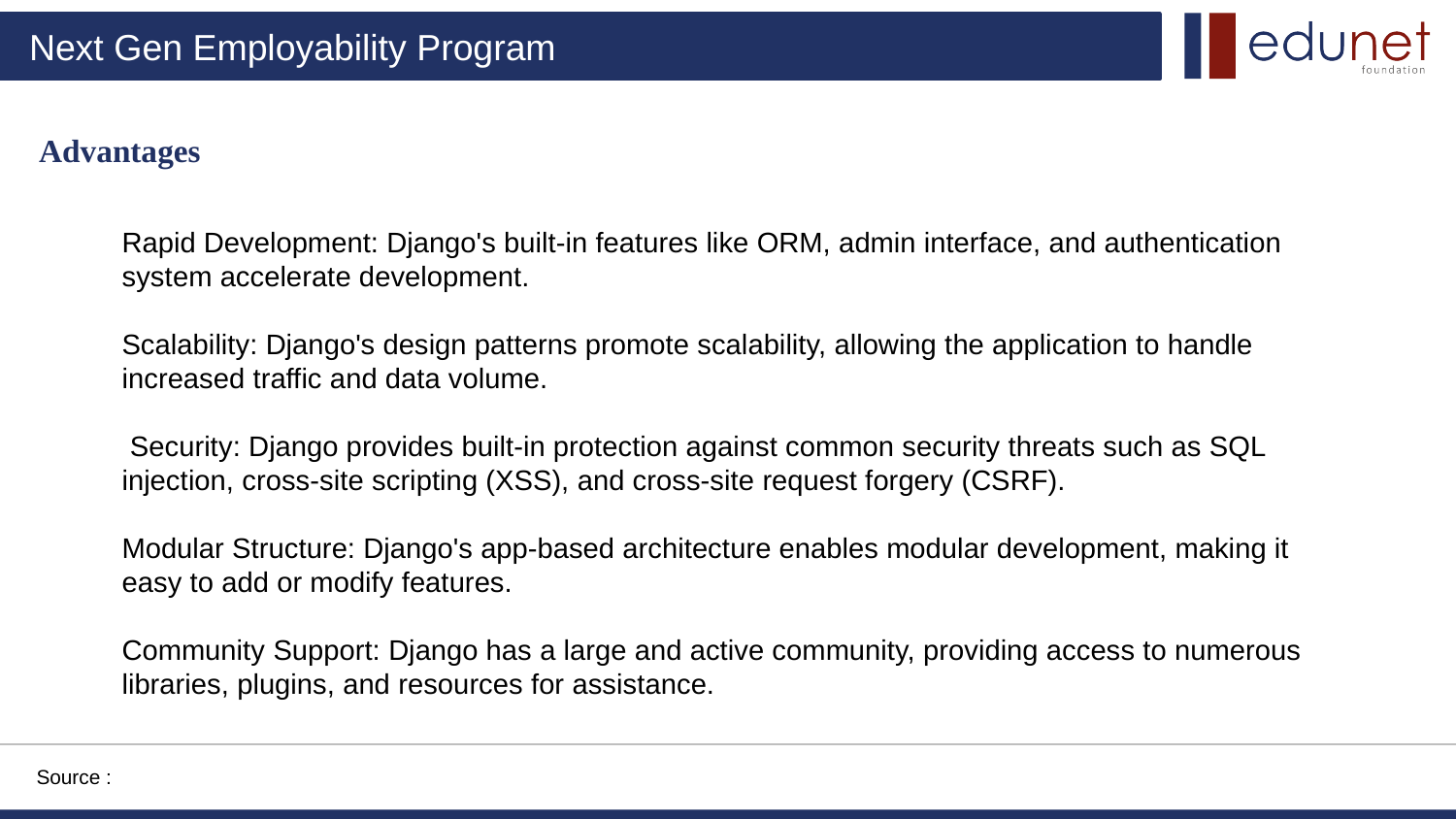

Advantages

Rapid Development: Django's built-in features like ORM, admin interface, and authentication system accelerate development.

Scalability: Django's design patterns promote scalability, allowing the application to handle increased traffic and data volume.

 Security: Django provides built-in protection against common security threats such as SQL injection, cross-site scripting (XSS), and cross-site request forgery (CSRF).

Modular Structure: Django's app-based architecture enables modular development, making it easy to add or modify features.

Community Support: Django has a large and active community, providing access to numerous libraries, plugins, and resources for assistance.
Source :